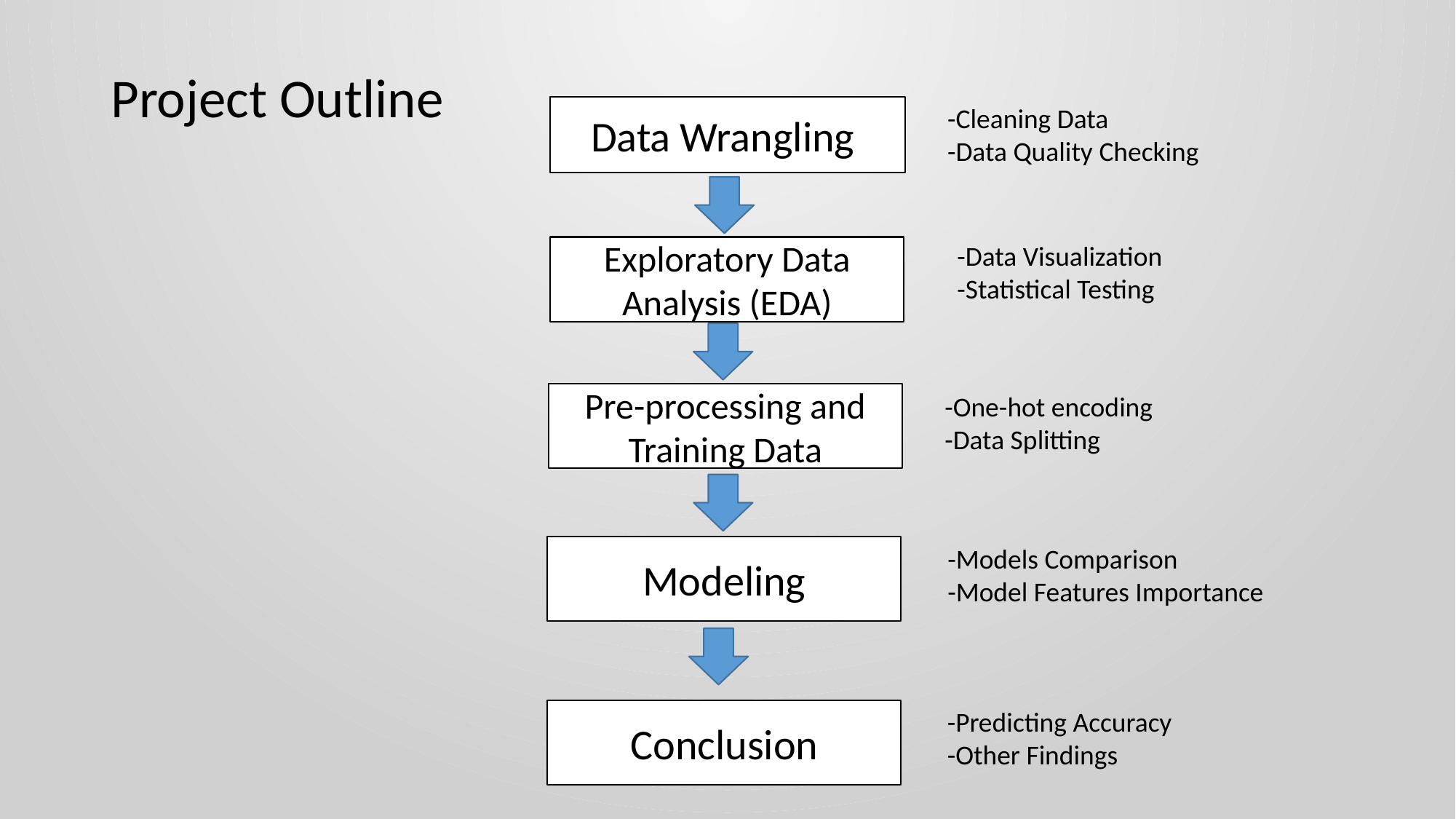

Project Outline
-Cleaning Data
-Data Quality Checking

Data Wrangling

-Data Visualization
-Statistical Testing

Exploratory Data Analysis (EDA)

Pre-processing and Training Data
-One-hot encoding
-Data Splitting

Modeling
-Models Comparison
-Model Features Importance

-Predicting Accuracy
-Other Findings
Conclusion